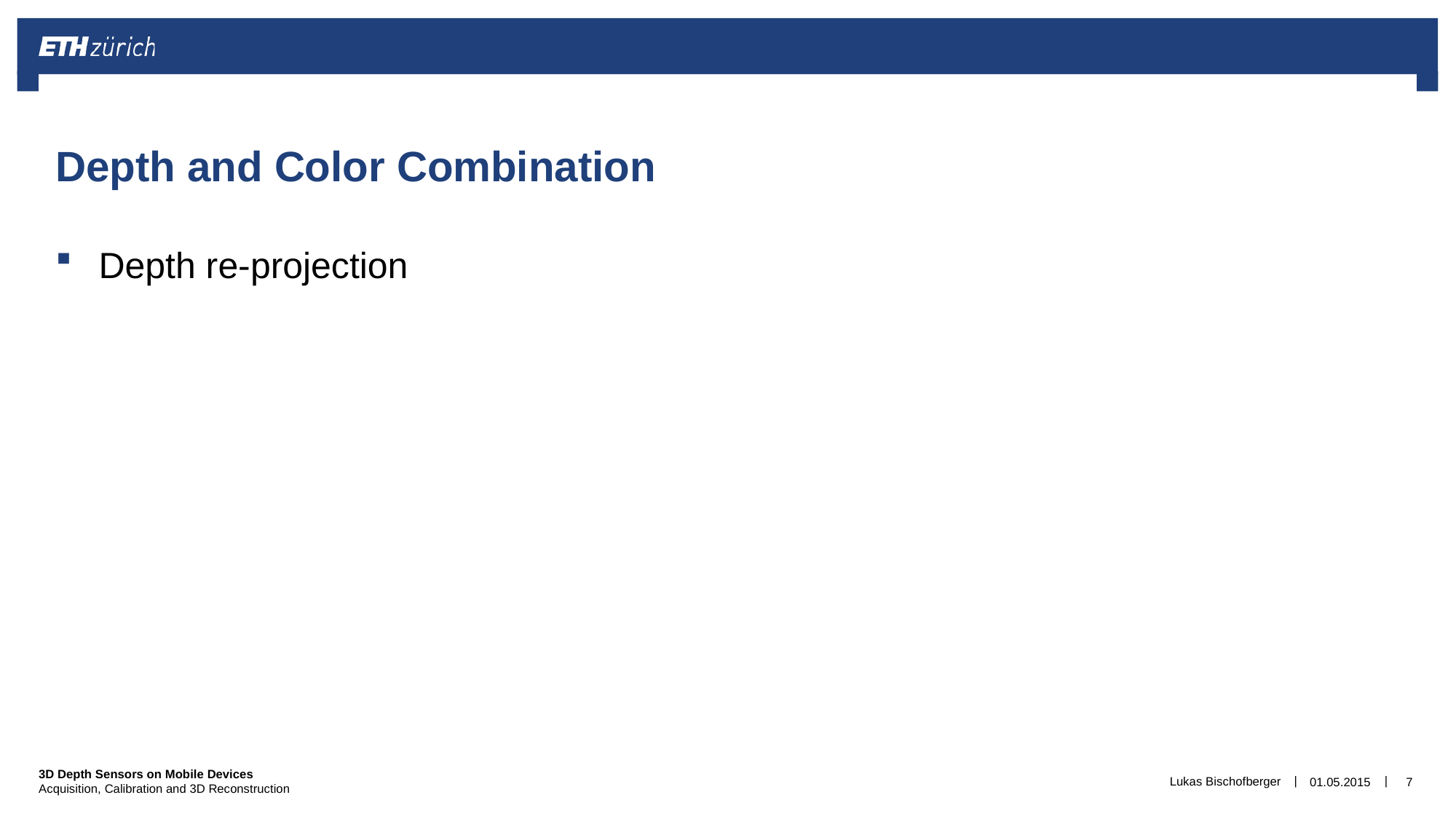

# Depth and Color Combination
Depth re-projection

Lukas Bischofberger
01.05.2015
7